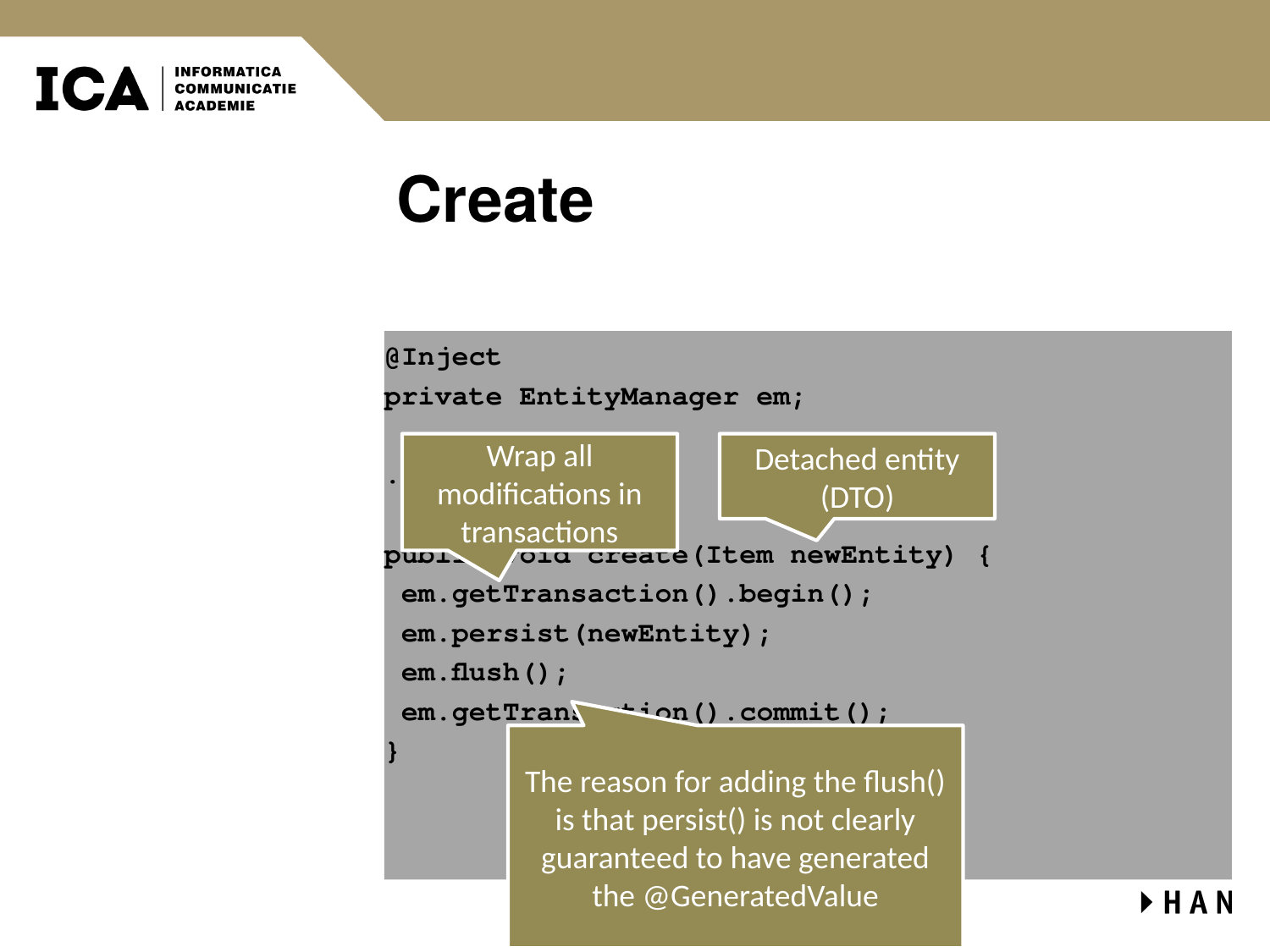

# Create

@Inject
private EntityManager em;

...

public void create(Item newEntity) {
 em.getTransaction().begin();
 em.persist(newEntity);
 em.flush();
 em.getTransaction().commit();
}
Wrap all modifications in transactions
Detached entity (DTO)
The reason for adding the flush() is that persist() is not clearly guaranteed to have generated the @GeneratedValue